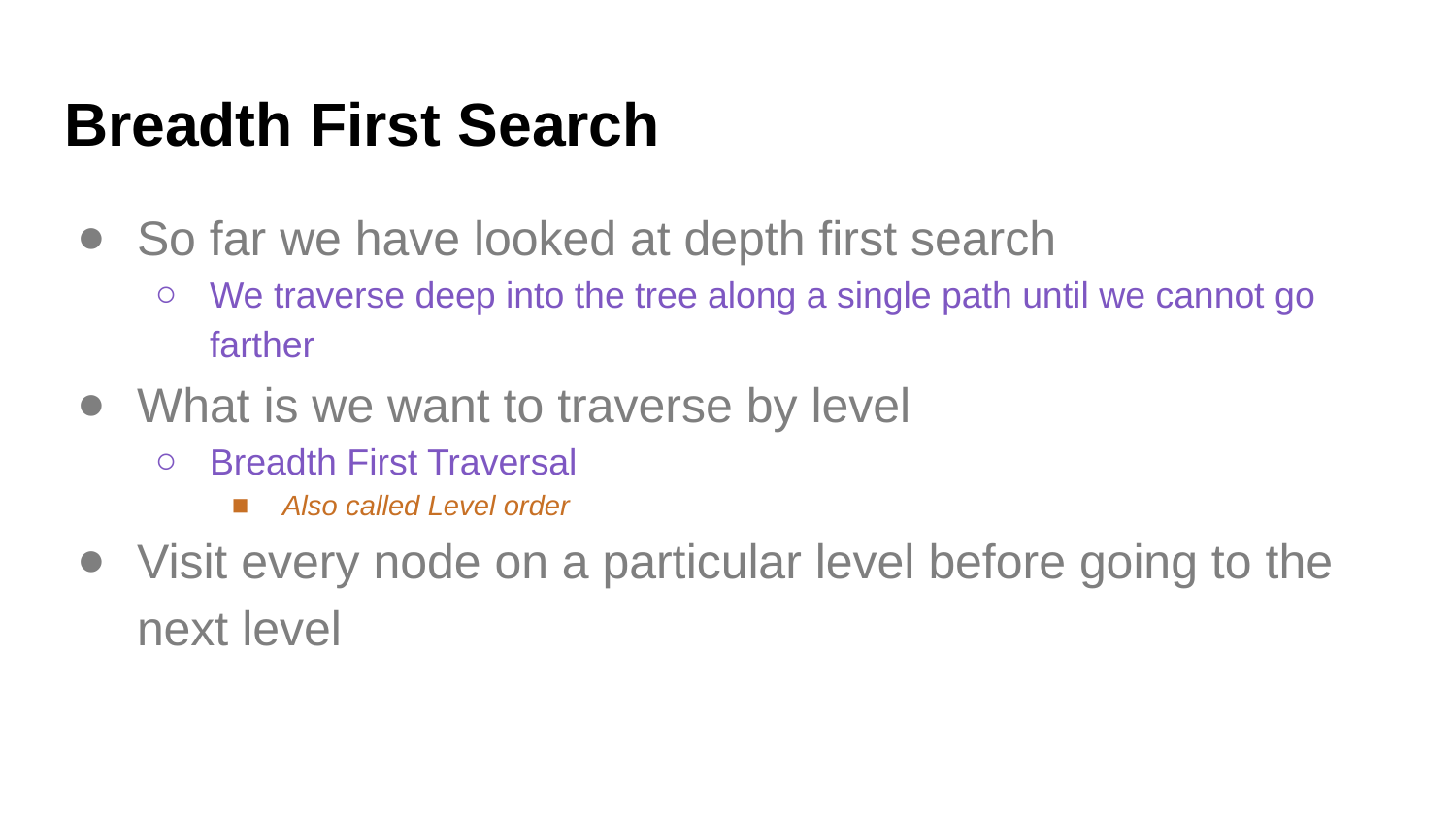

# Breadth First Search
So far we have looked at depth first search
We traverse deep into the tree along a single path until we cannot go farther
What is we want to traverse by level
Breadth First Traversal
Also called Level order
Visit every node on a particular level before going to the next level